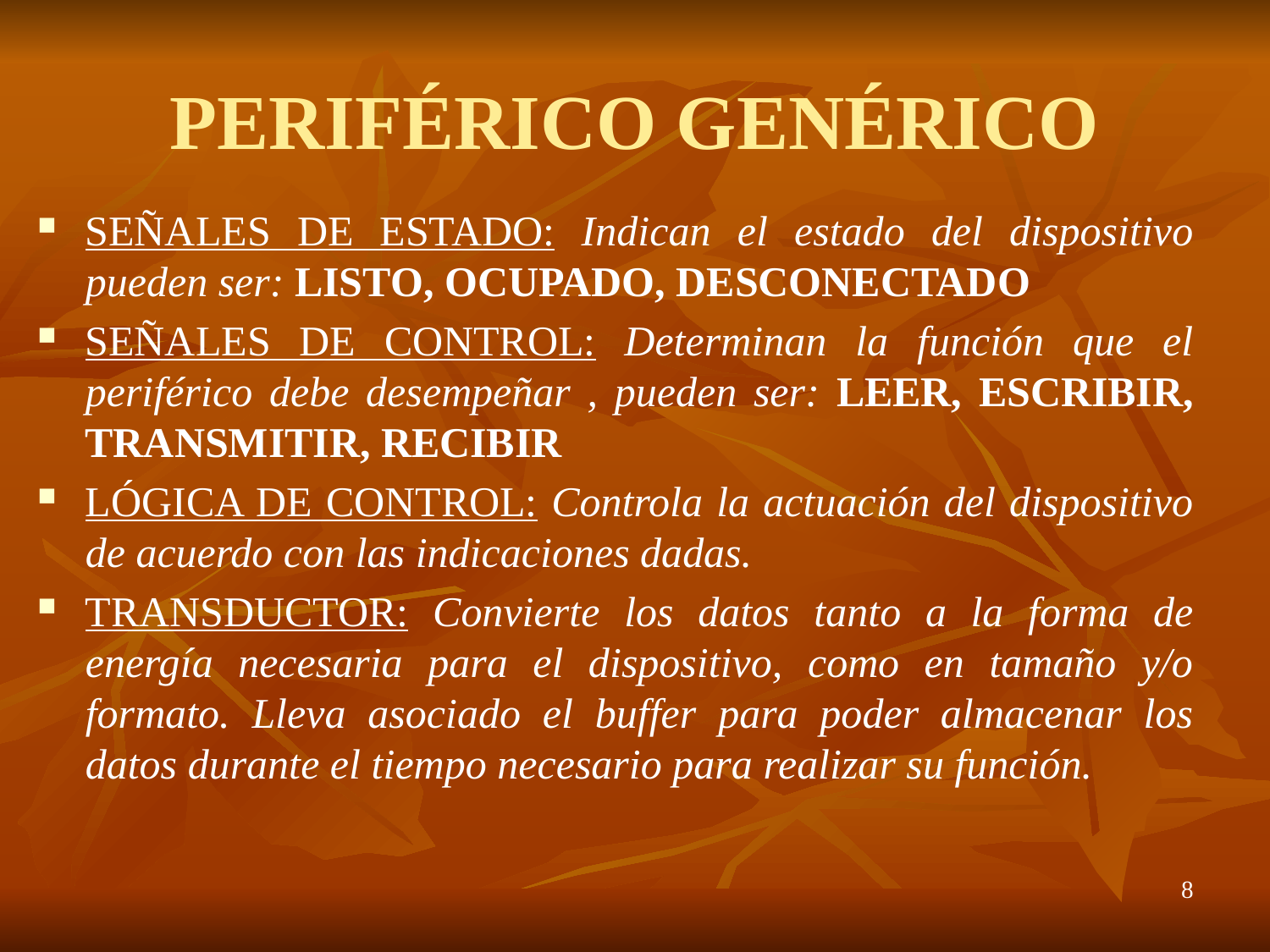

# PERIFÉRICO GENÉRICO
SEÑALES DE ESTADO: Indican el estado del dispositivo pueden ser: LISTO, OCUPADO, DESCONECTADO
SEÑALES DE CONTROL: Determinan la función que el periférico debe desempeñar , pueden ser: LEER, ESCRIBIR, TRANSMITIR, RECIBIR
LÓGICA DE CONTROL: Controla la actuación del dispositivo de acuerdo con las indicaciones dadas.
TRANSDUCTOR: Convierte los datos tanto a la forma de energía necesaria para el dispositivo, como en tamaño y/o formato. Lleva asociado el buffer para poder almacenar los datos durante el tiempo necesario para realizar su función.

8